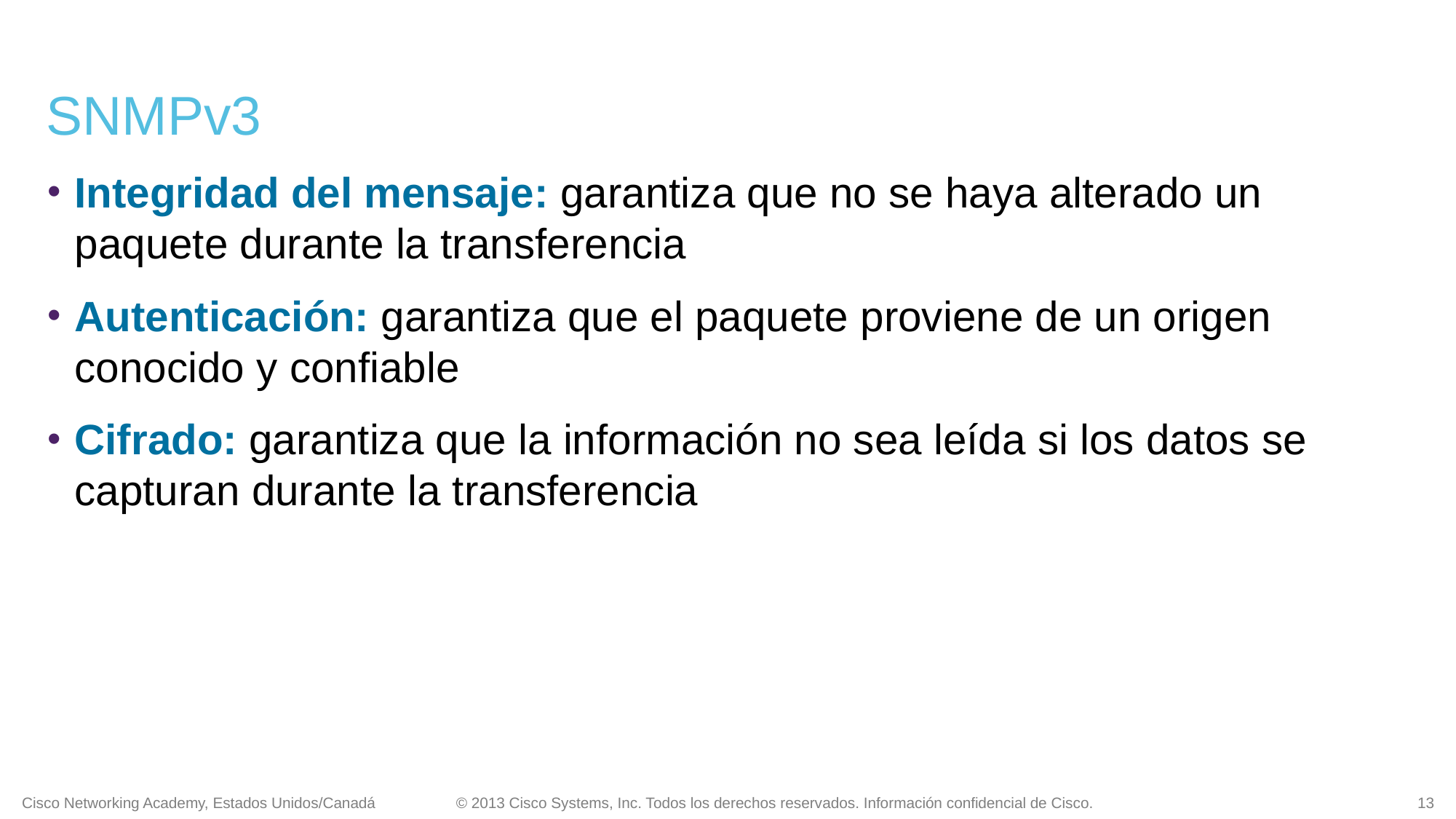

# SNMPv3
Integridad del mensaje: garantiza que no se haya alterado un paquete durante la transferencia
Autenticación: garantiza que el paquete proviene de un origen conocido y confiable
Cifrado: garantiza que la información no sea leída si los datos se capturan durante la transferencia